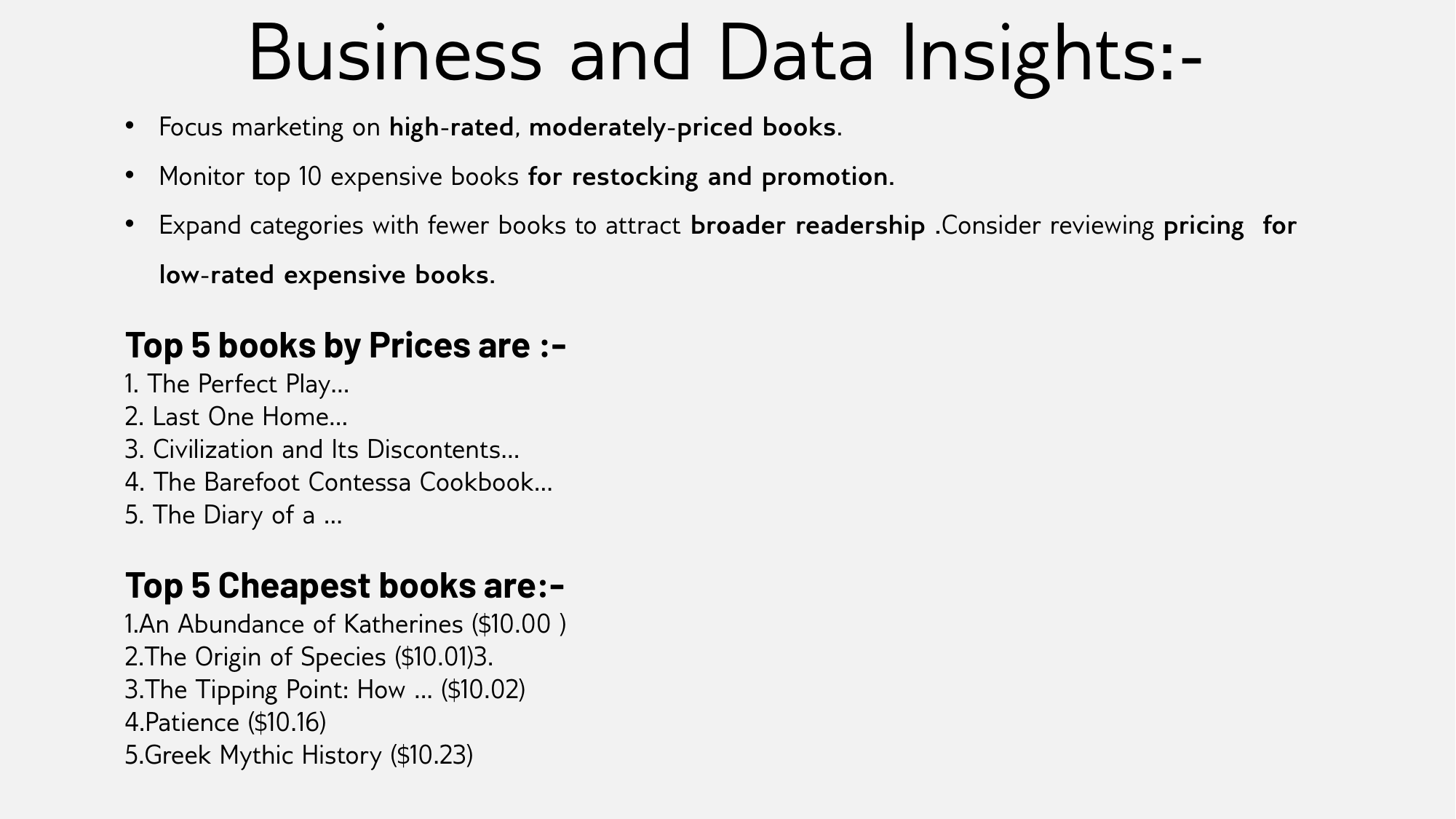

Business and Data Insights:-
Focus marketing on high-rated, moderately-priced books.
Monitor top 10 expensive books for restocking and promotion.
Expand categories with fewer books to attract broader readership .Consider reviewing pricing  for low-rated expensive books.

Top 5 books by Prices are :-
1. The Perfect Play…
2. Last One Home…
3. Civilization and Its Discontents…
4. The Barefoot Contessa Cookbook…
5. The Diary of a …

Top 5 Cheapest books are:-
1.An Abundance of Katherines ($10.00 )
2.The Origin of Species ($10.01)3.
3.The Tipping Point: How ... ($10.02)
4.Patience ($10.16)
5.Greek Mythic History ($10.23)